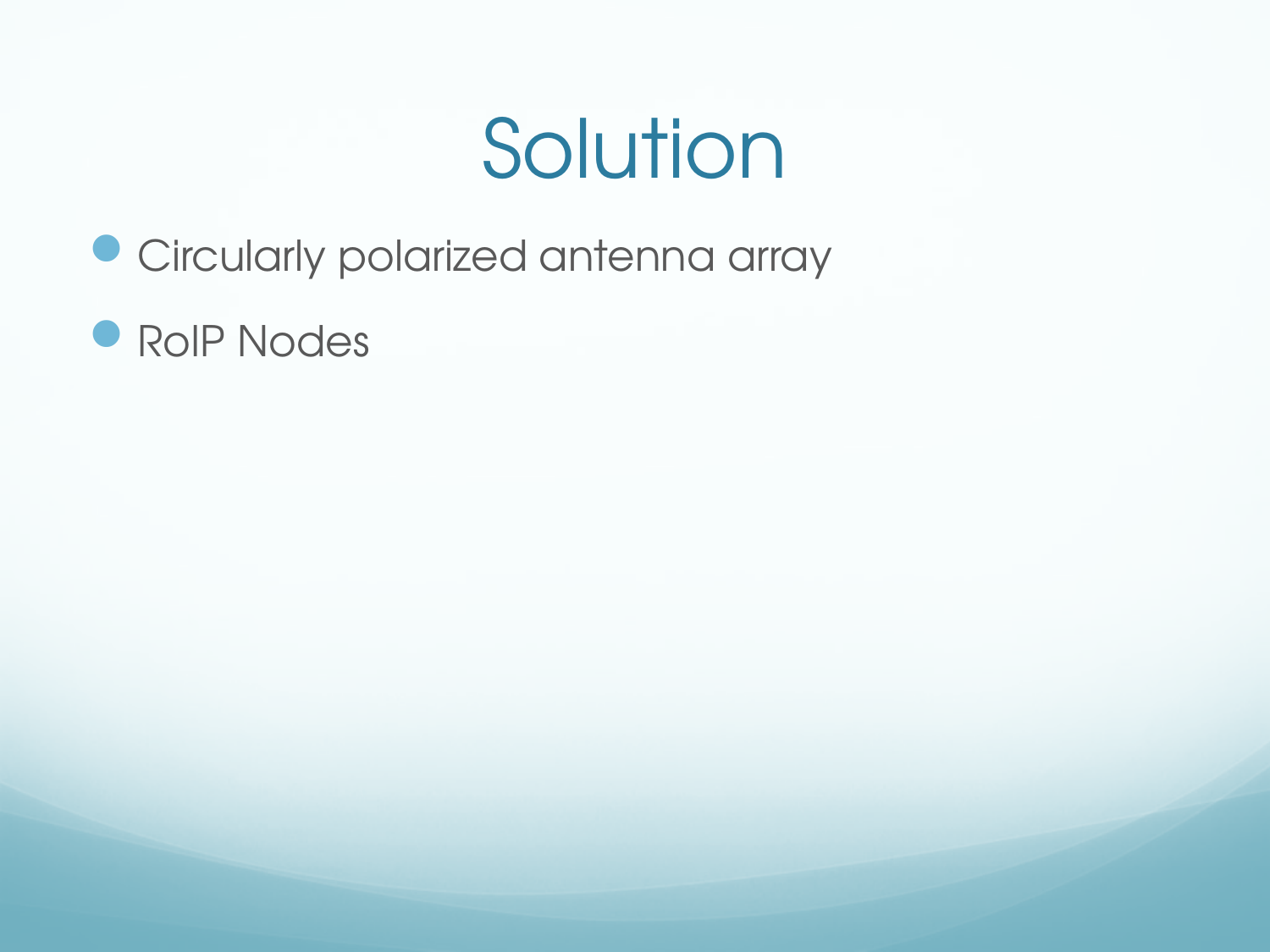

# Solution
Circularly polarized antenna array
RoIP Nodes